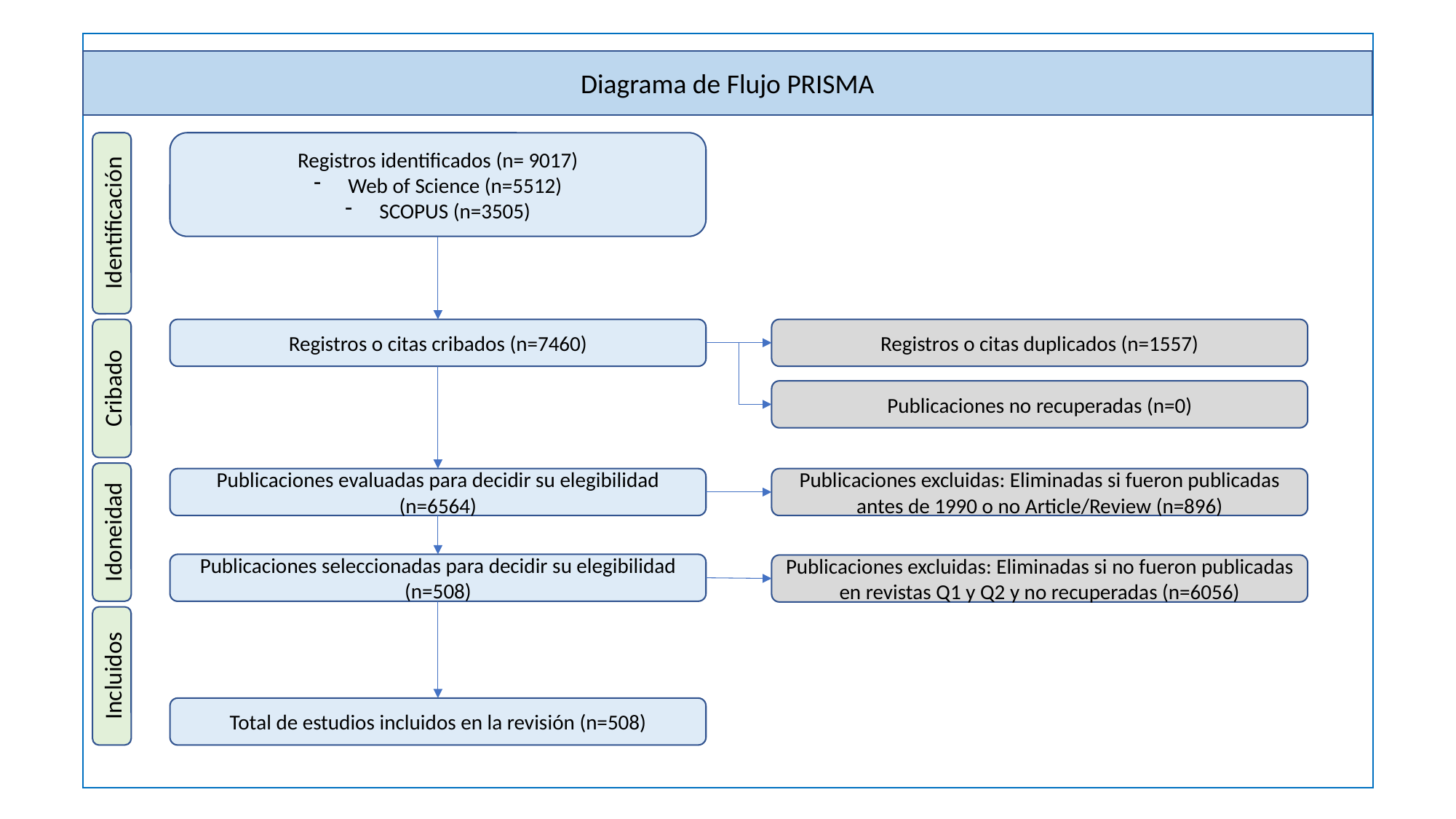

Diagrama de Flujo PRISMA
Identificación
Registros identificados (n= 9017)
Web of Science (n=5512)
SCOPUS (n=3505)
Cribado
Registros o citas cribados (n=7460)
Registros o citas duplicados (n=1557)
Publicaciones no recuperadas (n=0)
Idoneidad
Publicaciones excluidas: Eliminadas si fueron publicadas antes de 1990 o no Article/Review (n=896)
Publicaciones evaluadas para decidir su elegibilidad (n=6564)
Publicaciones seleccionadas para decidir su elegibilidad (n=508)
Publicaciones excluidas: Eliminadas si no fueron publicadas en revistas Q1 y Q2 y no recuperadas (n=6056)
Incluidos
Total de estudios incluidos en la revisión (n=508)